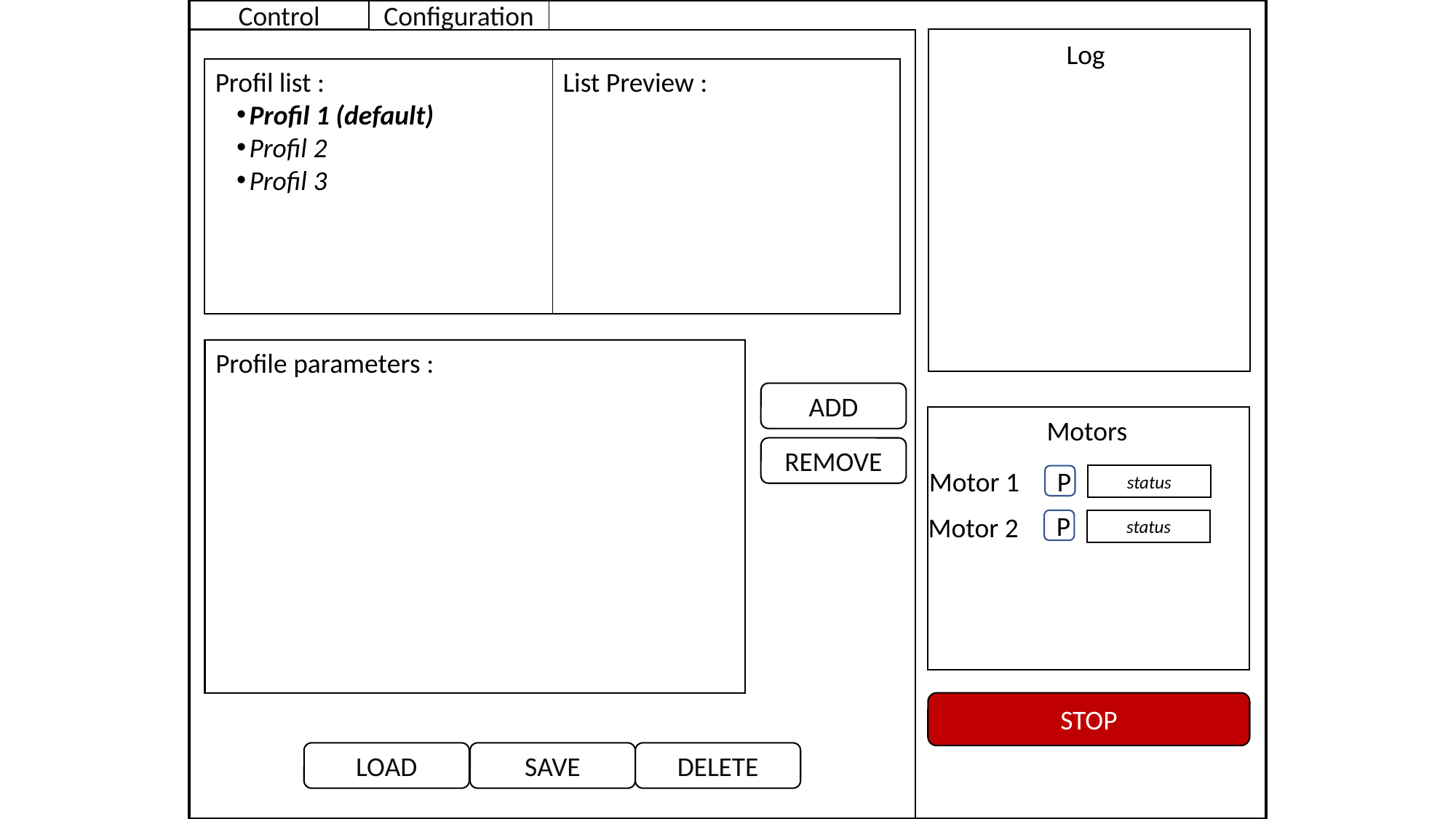

Control

Configuration

Log
Profil list :
Profil 1 (default)
Profil 2
Profil 3
List Preview :

Profile parameters :
ADD

Motors
REMOVE
Motor 1
status
P
Motor 2
status
P
STOP
LOAD
SAVE
DELETE